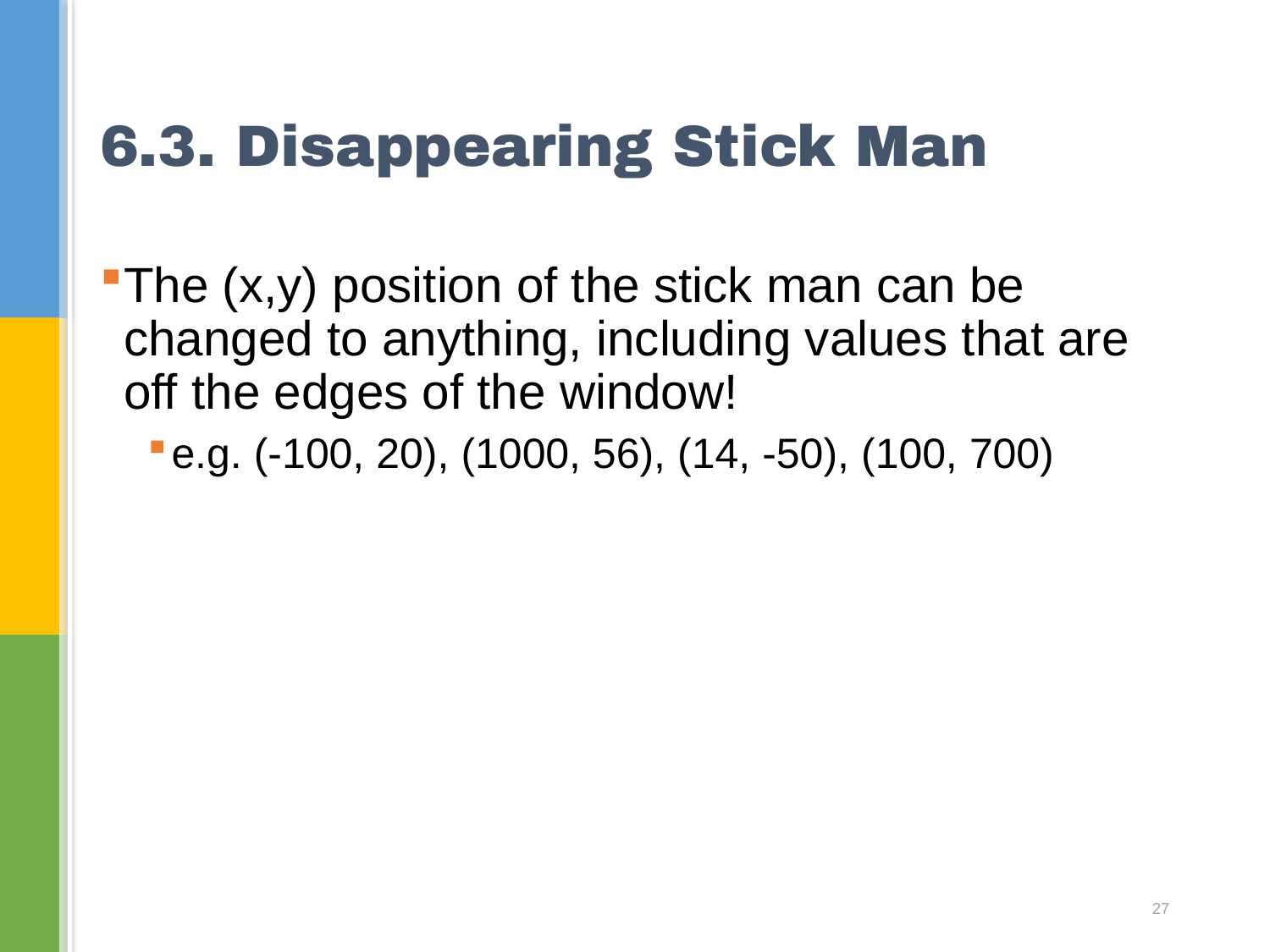

# 6.3. Disappearing Stick Man
The (x,y) position of the stick man can be changed to anything, including values that are off the edges of the window!
e.g. (-100, 20), (1000, 56), (14, -50), (100, 700)
27